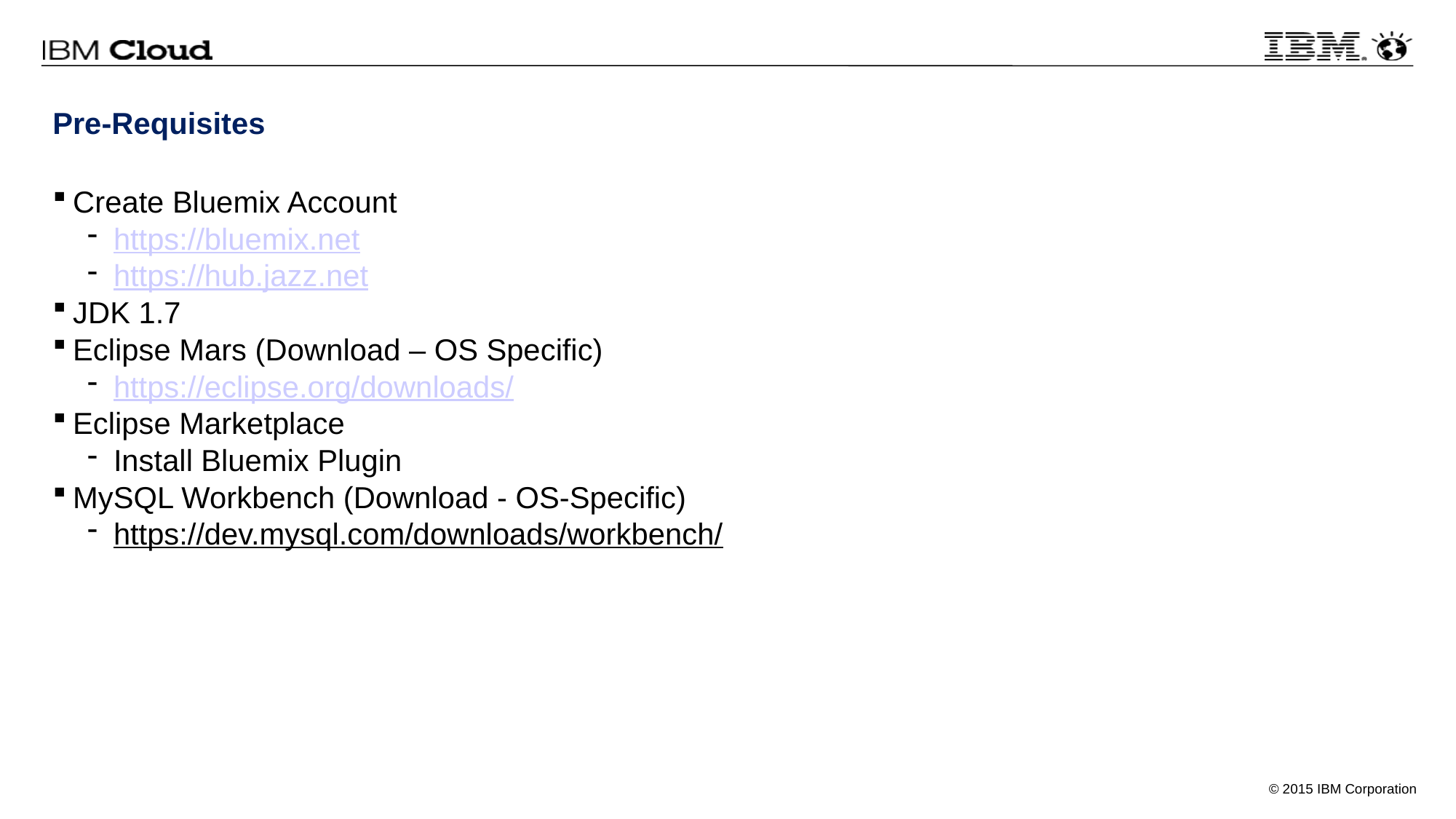

# Pre-Requisites
Create Bluemix Account
https://bluemix.net
https://hub.jazz.net
JDK 1.7
Eclipse Mars (Download – OS Specific)
https://eclipse.org/downloads/
Eclipse Marketplace
Install Bluemix Plugin
MySQL Workbench (Download - OS-Specific)
https://dev.mysql.com/downloads/workbench/